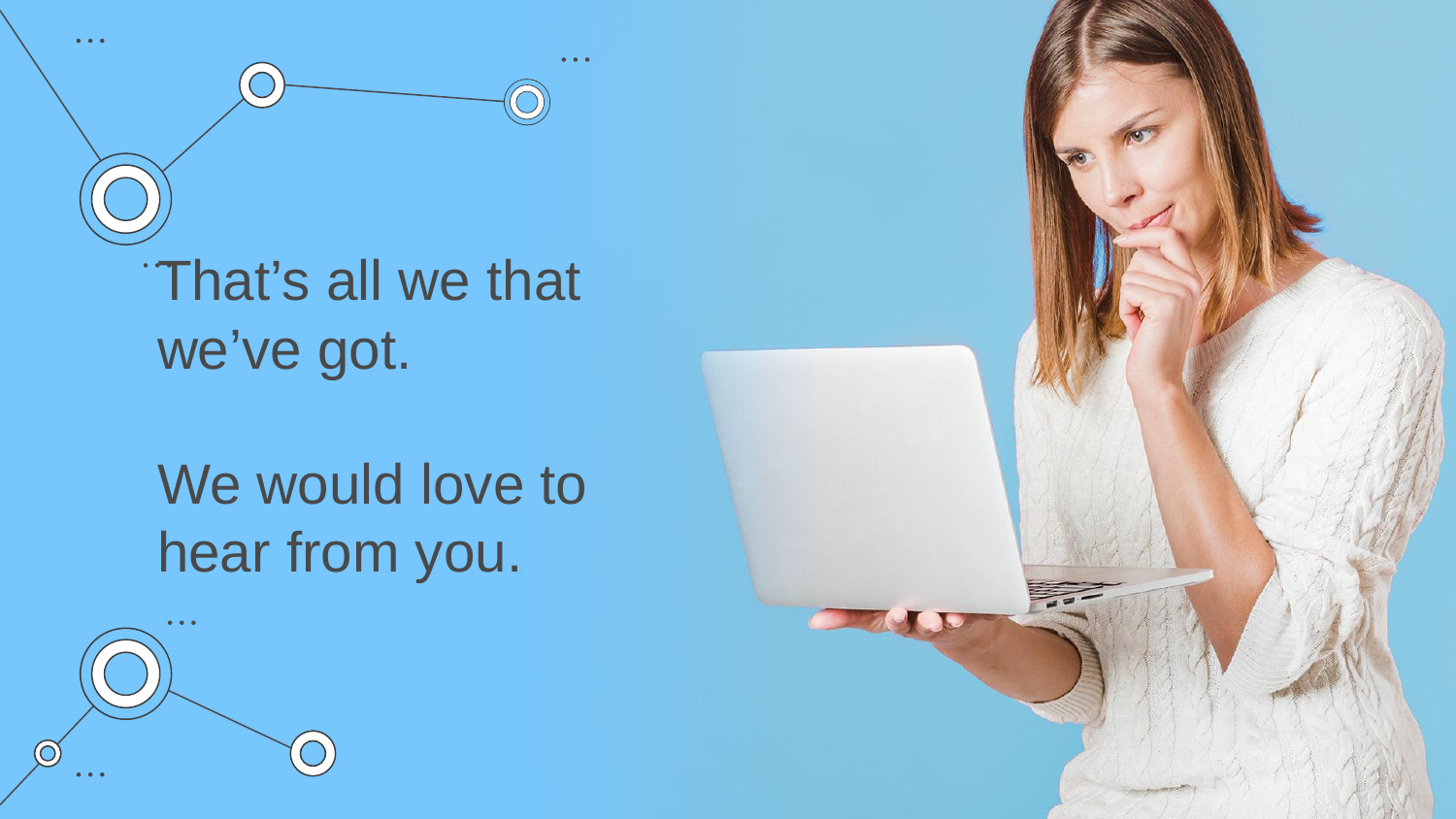

# That’s all we that we’ve got. We would love to hear from you.